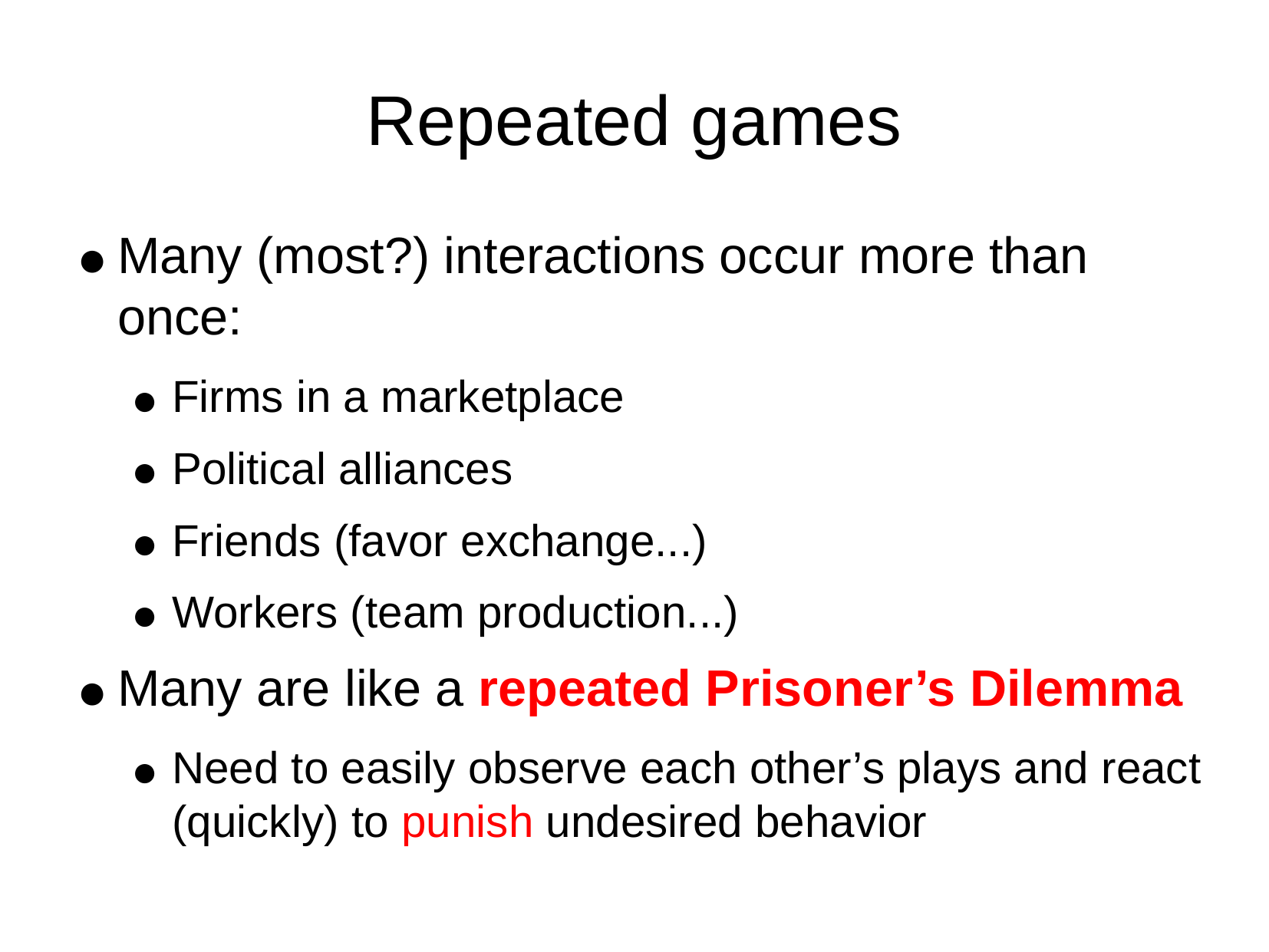

Repeated games
Many (most?) interactions occur more than once:
Firms in a marketplace
Political alliances
Friends (favor exchange...)
Workers (team production...)
Many are like a repeated Prisoner’s Dilemma
Need to easily observe each other’s plays and react (quickly) to punish undesired behavior